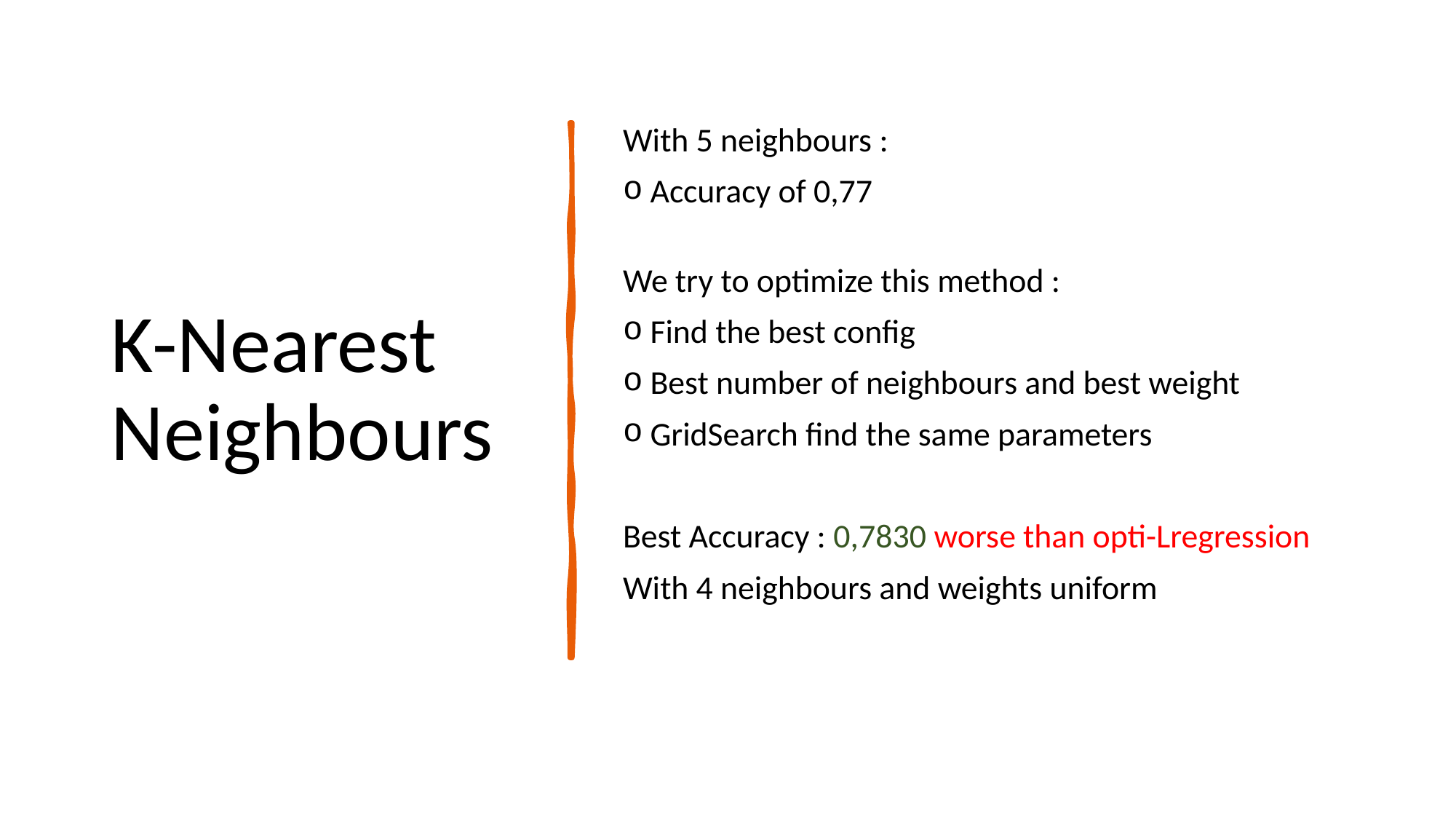

K-Nearest Neighbours
With 5 neighbours :
Accuracy of 0,77

We try to optimize this method :
Find the best config
Best number of neighbours and best weight
GridSearch find the same parameters

Best Accuracy : 0,7830 worse than opti-Lregression
With 4 neighbours and weights uniform